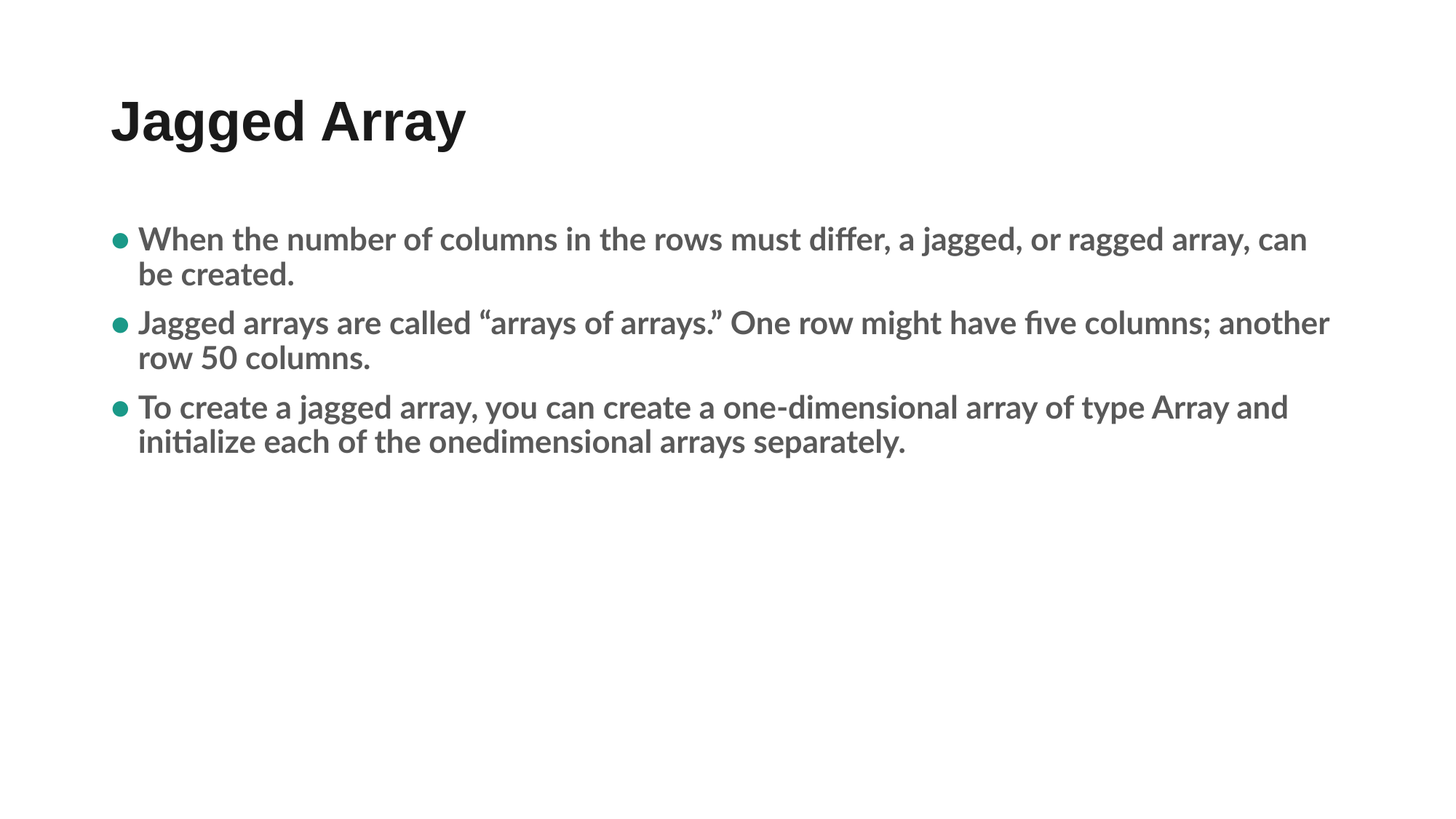

# Jagged Array
When the number of columns in the rows must differ, a jagged, or ragged array, can be created.
Jagged arrays are called “arrays of arrays.” One row might have five columns; another row 50 columns.
To create a jagged array, you can create a one-dimensional array of type Array and initialize each of the onedimensional arrays separately.